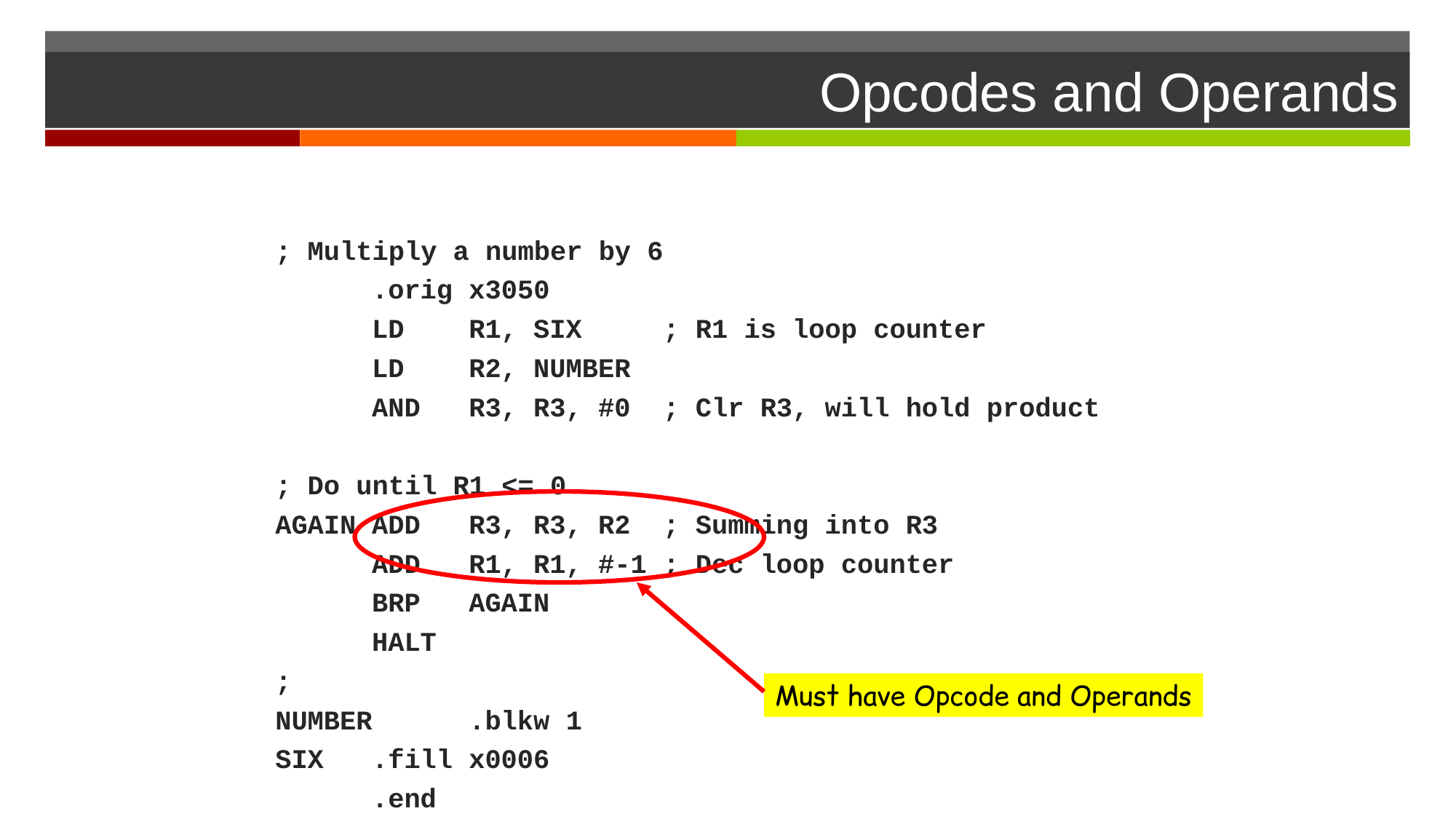

# Opcodes and Operands

; Multiply a number by 6
	.orig x3050
	LD	R1, SIX	; R1 is loop counter
	LD	R2, NUMBER
	AND	R3, R3, #0	; Clr R3, will hold product

; Do until R1 <= 0
AGAIN	ADD	R3, R3, R2	; Summing into R3
	ADD	R1, R1, #-1	; Dec loop counter
	BRP	AGAIN
	HALT
;
NUMBER	.blkw	1
SIX	.fill	x0006
	.end

Must have Opcode and Operands